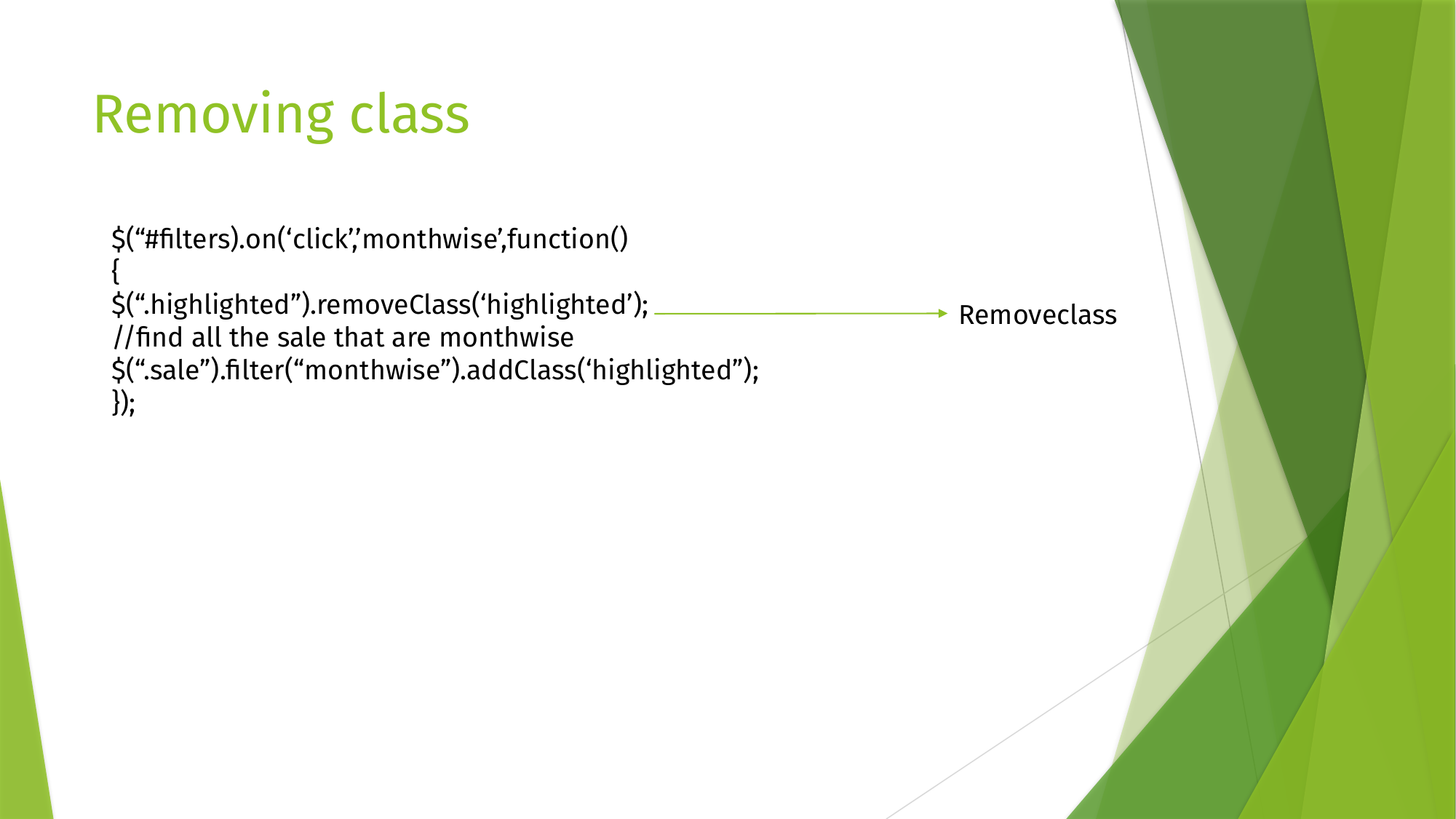

# Removing class
$(“#filters).on(‘click’,’monthwise’,function()
{
$(“.highlighted”).removeClass(‘highlighted’);
//find all the sale that are monthwise
$(“.sale”).filter(“monthwise”).addClass(‘highlighted”);
});
Removeclass